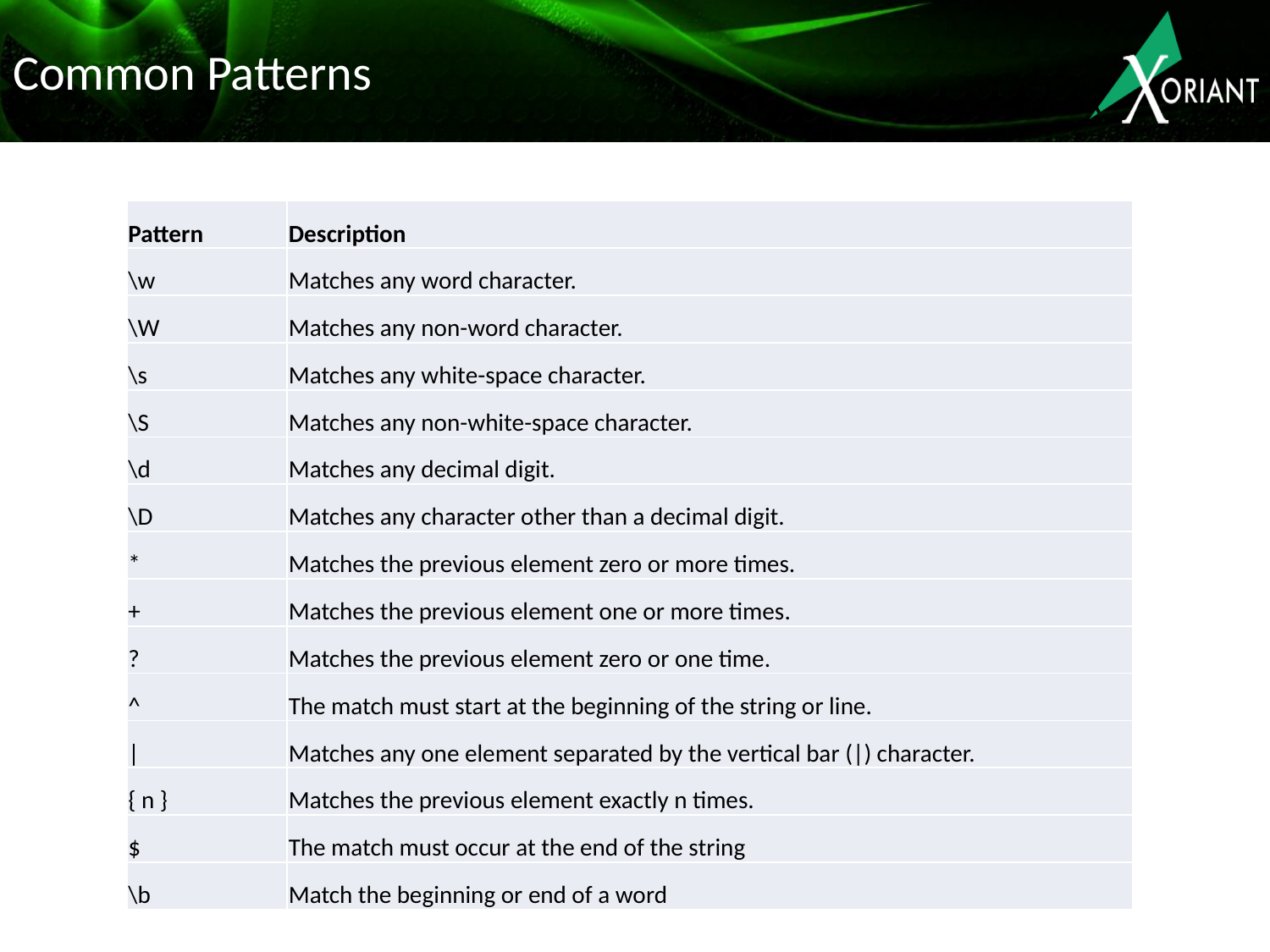

# Common Patterns
| Pattern | Description |
| --- | --- |
| \w | Matches any word character. |
| \W | Matches any non-word character. |
| \s | Matches any white-space character. |
| \S | Matches any non-white-space character. |
| \d | Matches any decimal digit. |
| \D | Matches any character other than a decimal digit. |
| \* | Matches the previous element zero or more times. |
| + | Matches the previous element one or more times. |
| ? | Matches the previous element zero or one time. |
| ^ | The match must start at the beginning of the string or line. |
| | | Matches any one element separated by the vertical bar (|) character. |
| { n } | Matches the previous element exactly n times. |
| $ | The match must occur at the end of the string |
| \b | Match the beginning or end of a word |